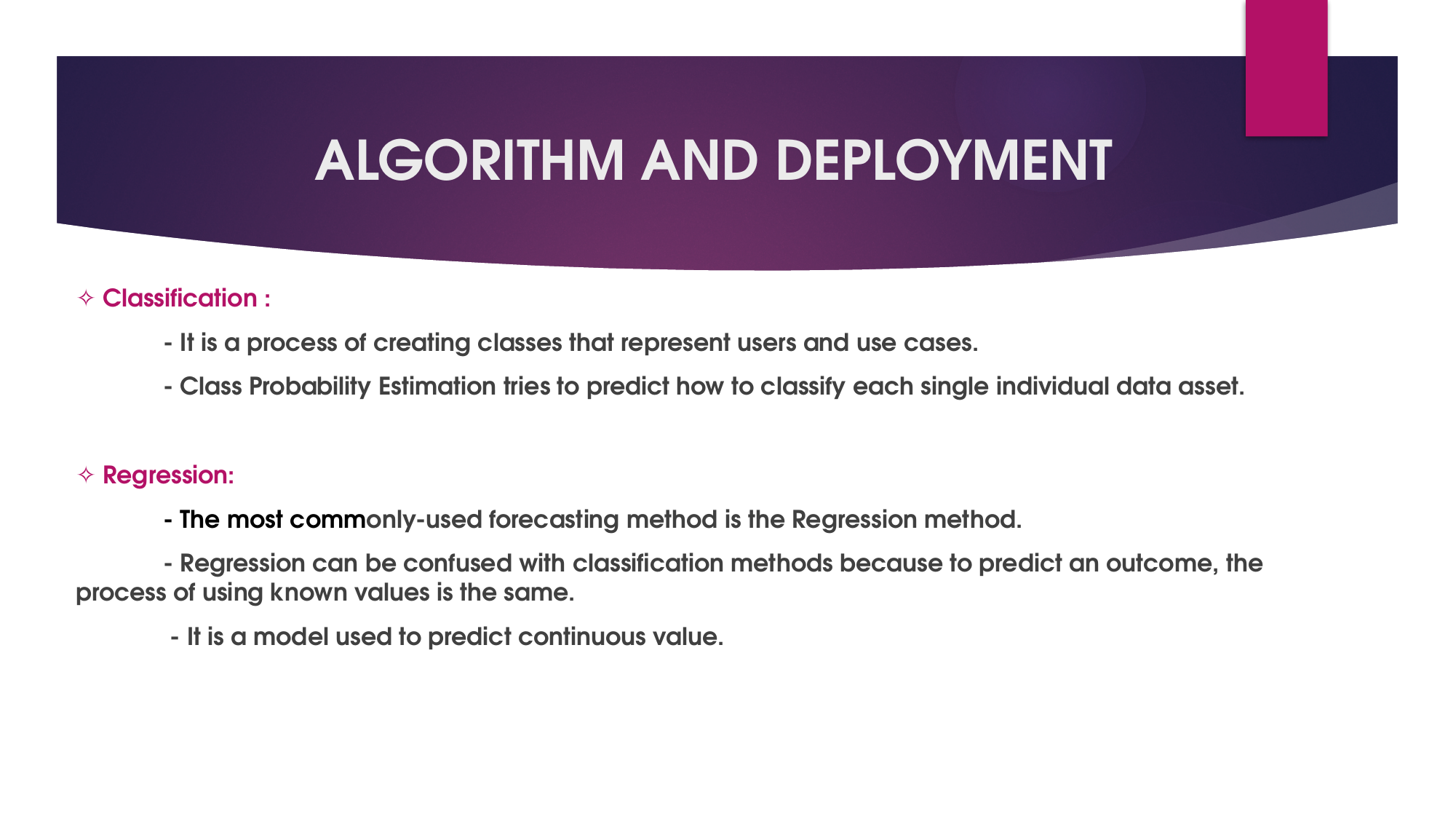

# ALGORITHM AND DEPLOYMENT
⁠✧ Classification :
             - It is a process of creating classes that represent users and use cases.
             - Class Probability Estimation tries to predict how to classify each single individual data asset.

✧ Regression:
             - The most commonly-used forecasting method is the Regression method.
             - Regression can be confused with classification methods because to predict an outcome, the process of using known values is the same.
              - It is a model used to predict continuous value.